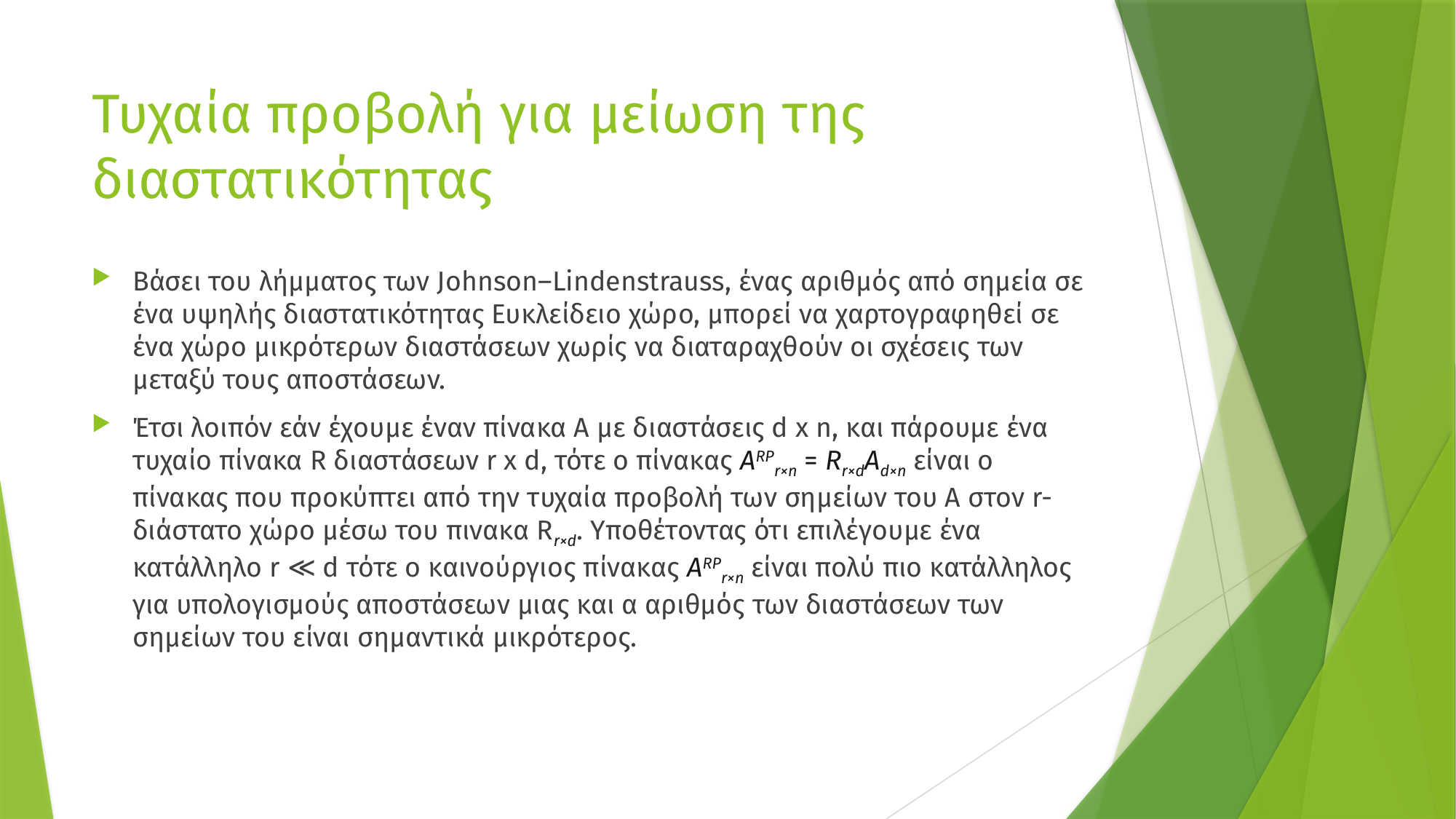

# Τυχαία προβολή για μείωση της διαστατικότητας
Βάσει του λήμματος των Johnson–Lindenstrauss, ένας αριθμός από σημεία σε ένα υψηλής διαστατικότητας Ευκλείδειο χώρο, μπορεί να χαρτογραφηθεί σε ένα χώρο μικρότερων διαστάσεων χωρίς να διαταραχθούν οι σχέσεις των μεταξύ τους αποστάσεων.
Έτσι λοιπόν εάν έχουμε έναν πίνακα A με διαστάσεις d x n, και πάρουμε ένα τυχαίο πίνακα R διαστάσεων r x d, τότε ο πίνακας ARPr×n = Rr×dAd×n είναι ο πίνακας που προκύπτει από την τυχαία προβολή των σημείων του Α στον r-διάστατο χώρο μέσω του πινακα Rr×d. Υποθέτοντας ότι επιλέγουμε ένα κατάλληλο r ≪ d τότε ο καινούργιος πίνακας ARPr×n είναι πολύ πιο κατάλληλος για υπολογισμούς αποστάσεων μιας και α αριθμός των διαστάσεων των σημείων του είναι σημαντικά μικρότερος.